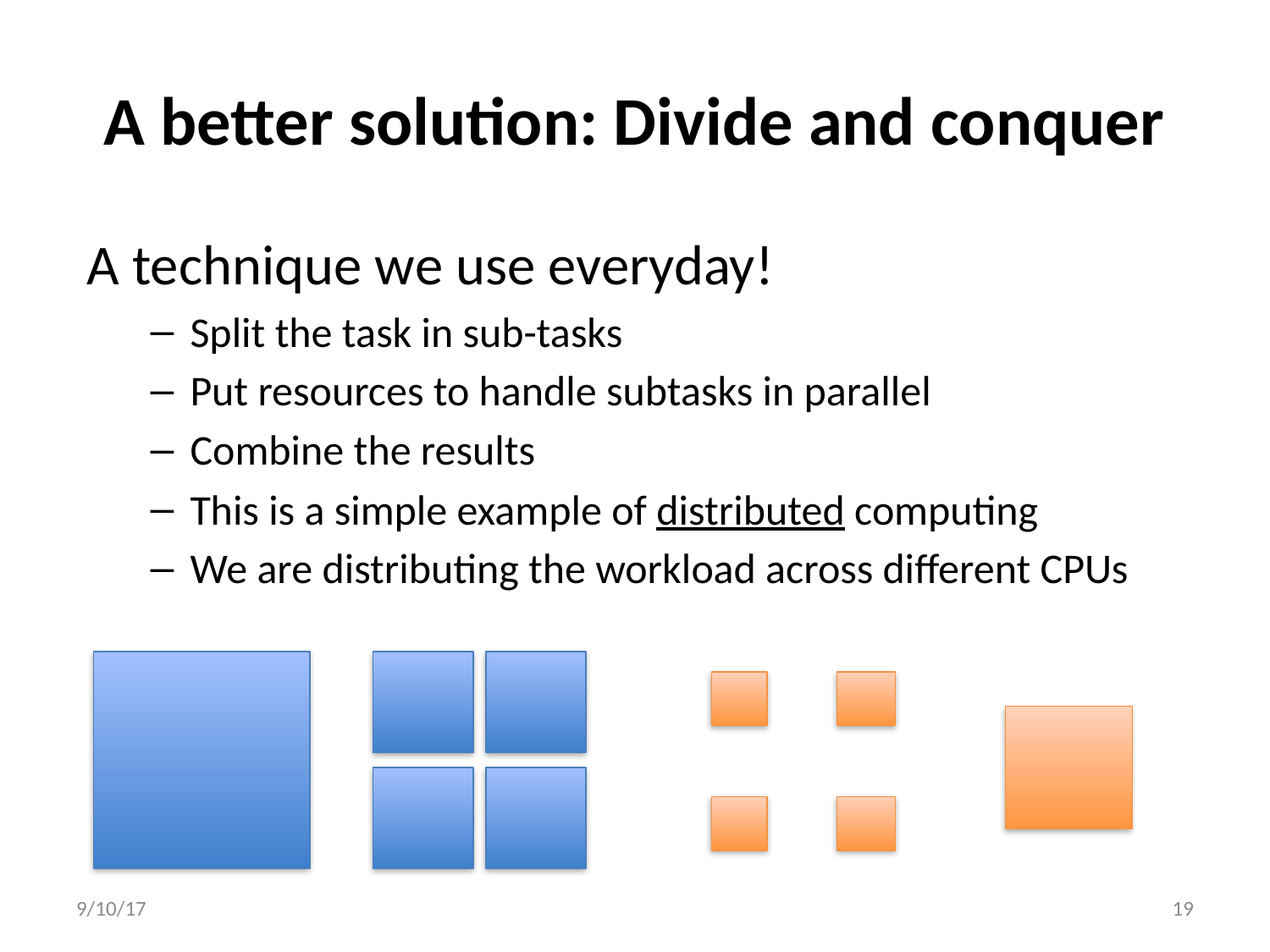

# A better solution: Divide and conquer
A technique we use everyday!
Split the task in sub-tasks
Put resources to handle subtasks in parallel
Combine the results
This is a simple example of distributed computing
We are distributing the workload across different CPUs

9/10/17
19